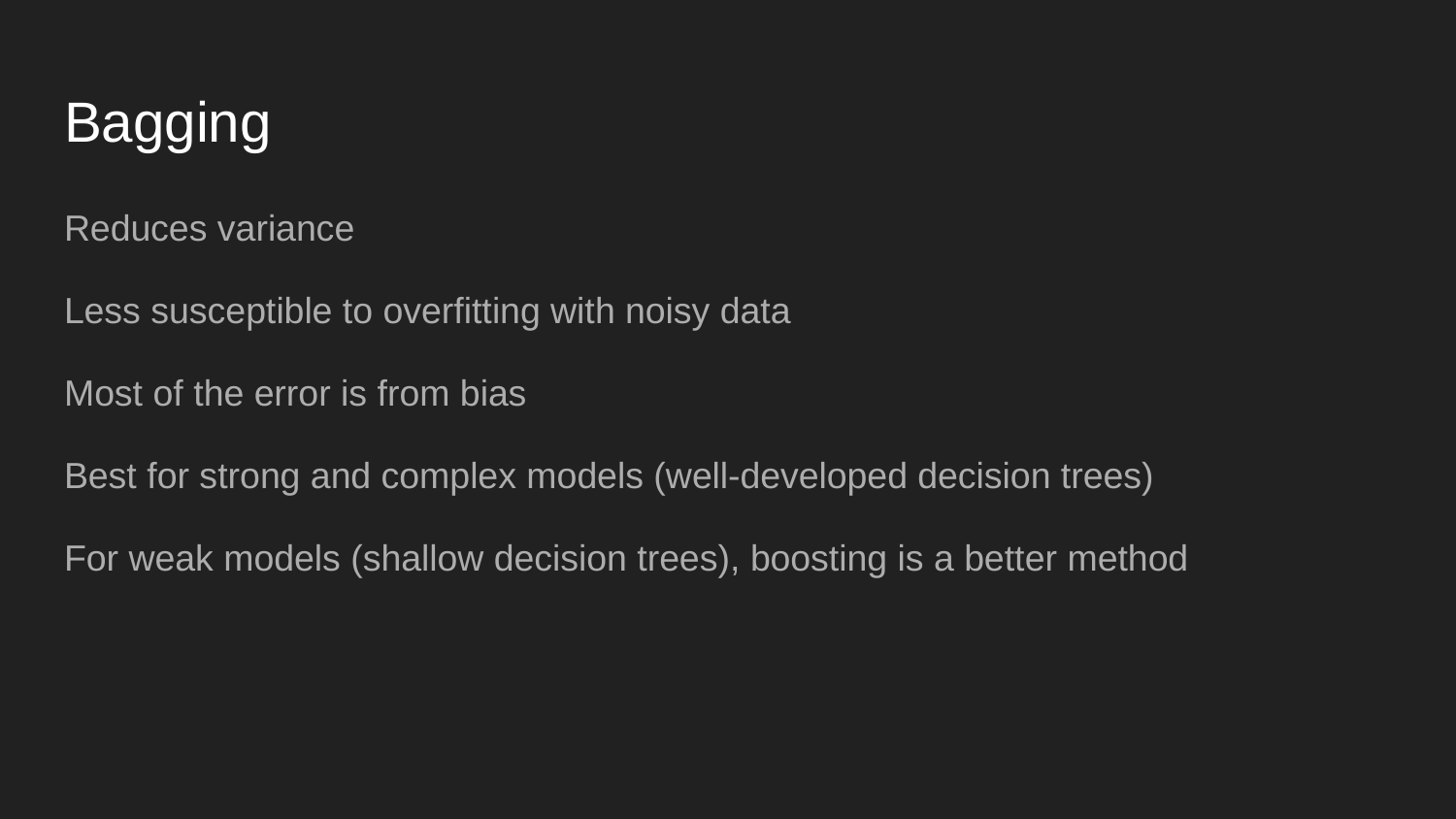

# Bagging
Reduces variance
Less susceptible to overfitting with noisy data
Most of the error is from bias
Best for strong and complex models (well-developed decision trees)
For weak models (shallow decision trees), boosting is a better method